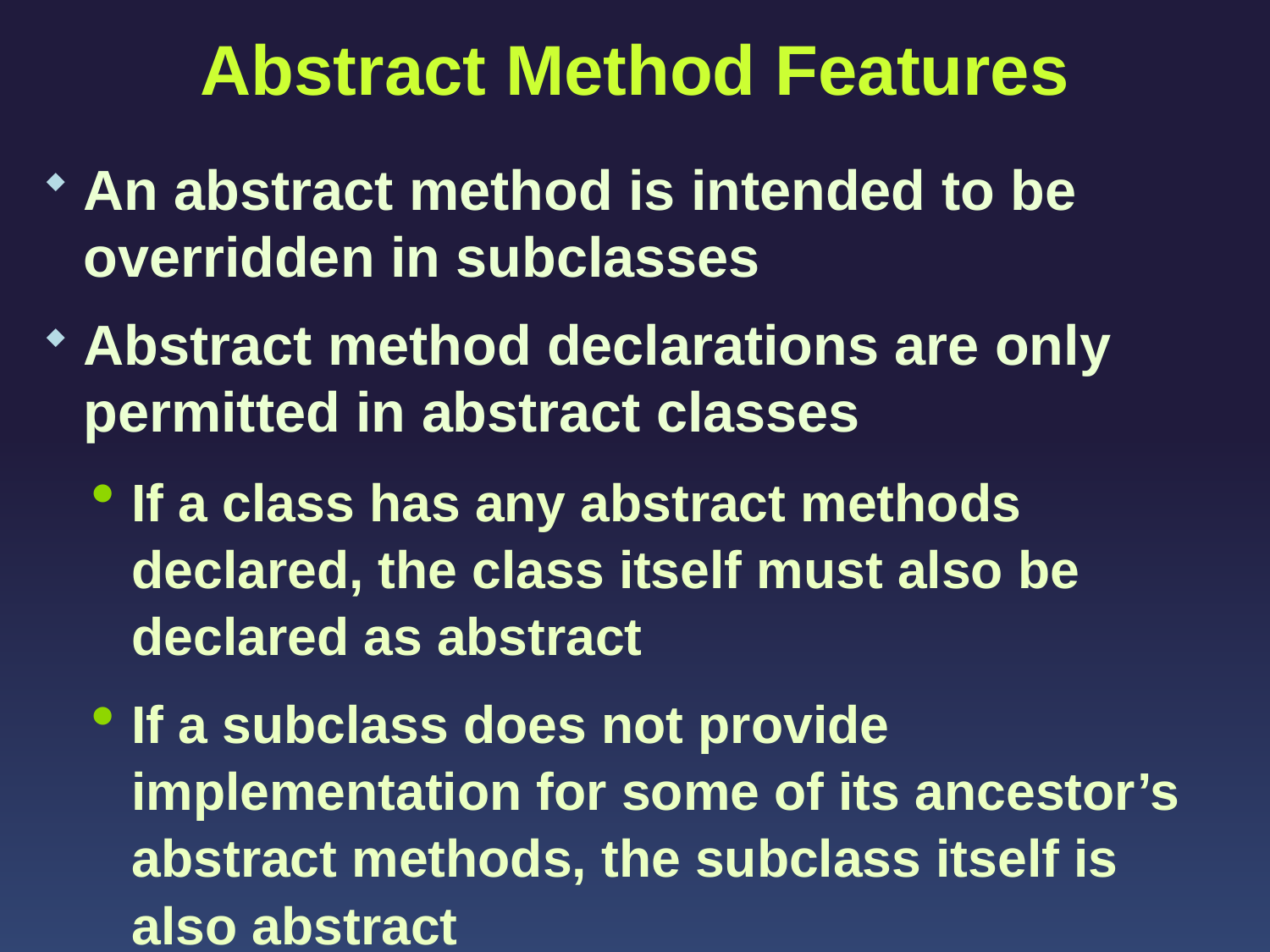

# Abstract Method Features
An abstract method is intended to be overridden in subclasses
Abstract method declarations are only permitted in abstract classes
If a class has any abstract methods declared, the class itself must also be declared as abstract
If a subclass does not provide implementation for some of its ancestor’s abstract methods, the subclass itself is also abstract